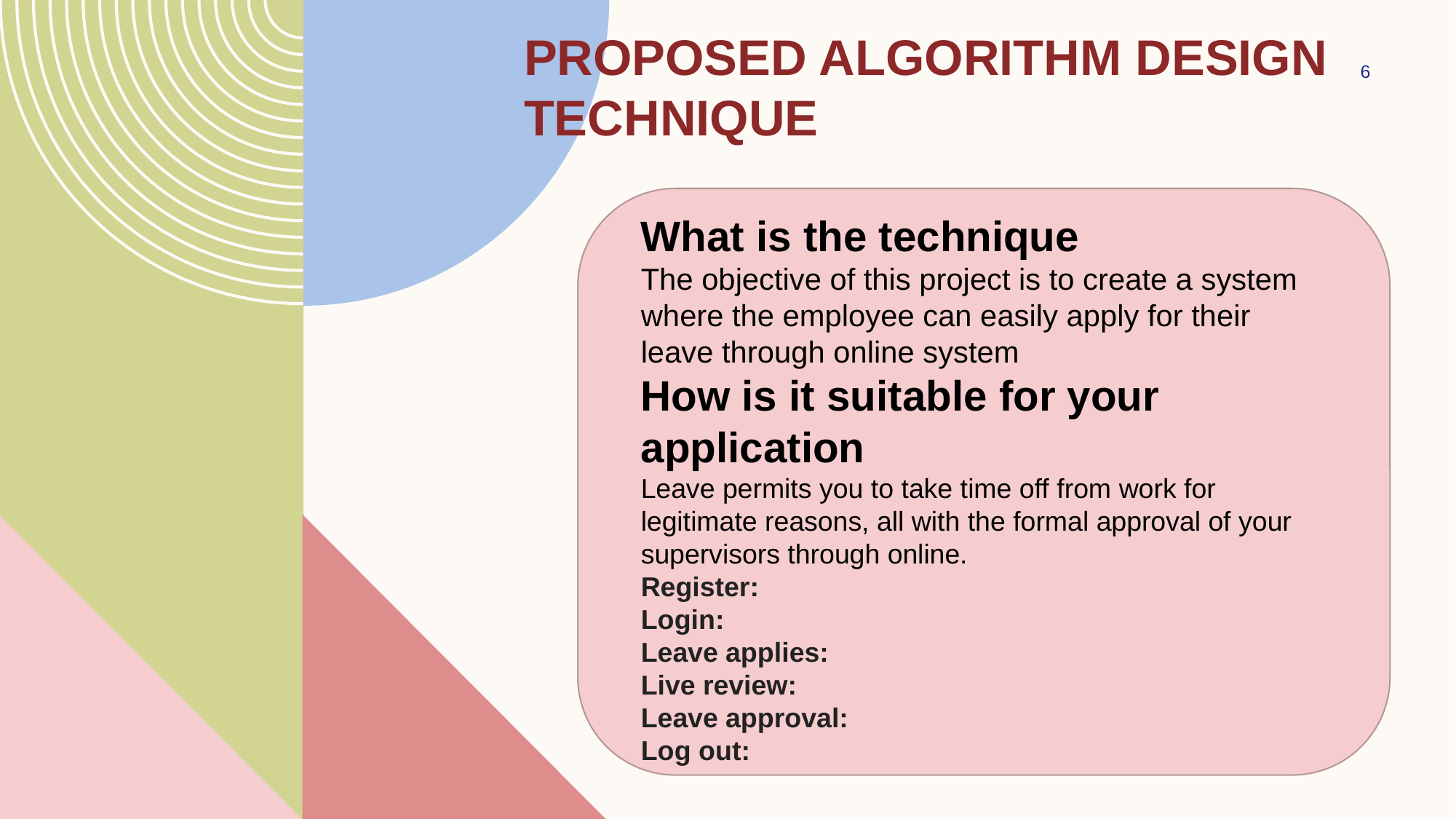

# Proposed Algorithm Design Technique
6

What is the technique
The objective of this project is to create a system where the employee can easily apply for their leave through online system
How is it suitable for your application
Leave permits you to take time off from work for legitimate reasons, all with the formal approval of your supervisors through online.
Register:
Login:
Leave applies:
Live review:
Leave approval:
Log out: